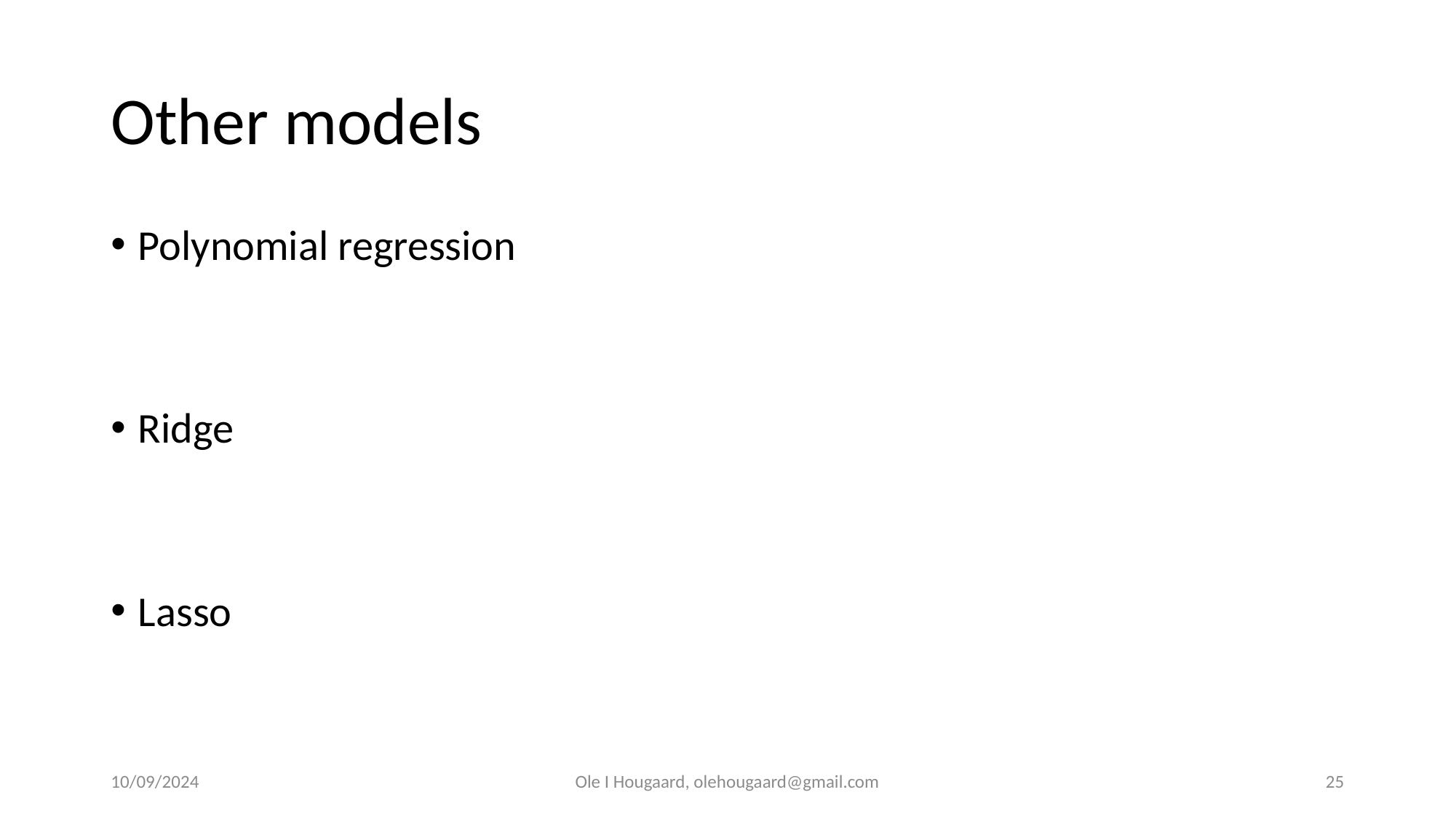

# Other models
Polynomial regression

Ridge

Lasso
10/09/2024
Ole I Hougaard, olehougaard@gmail.com
25